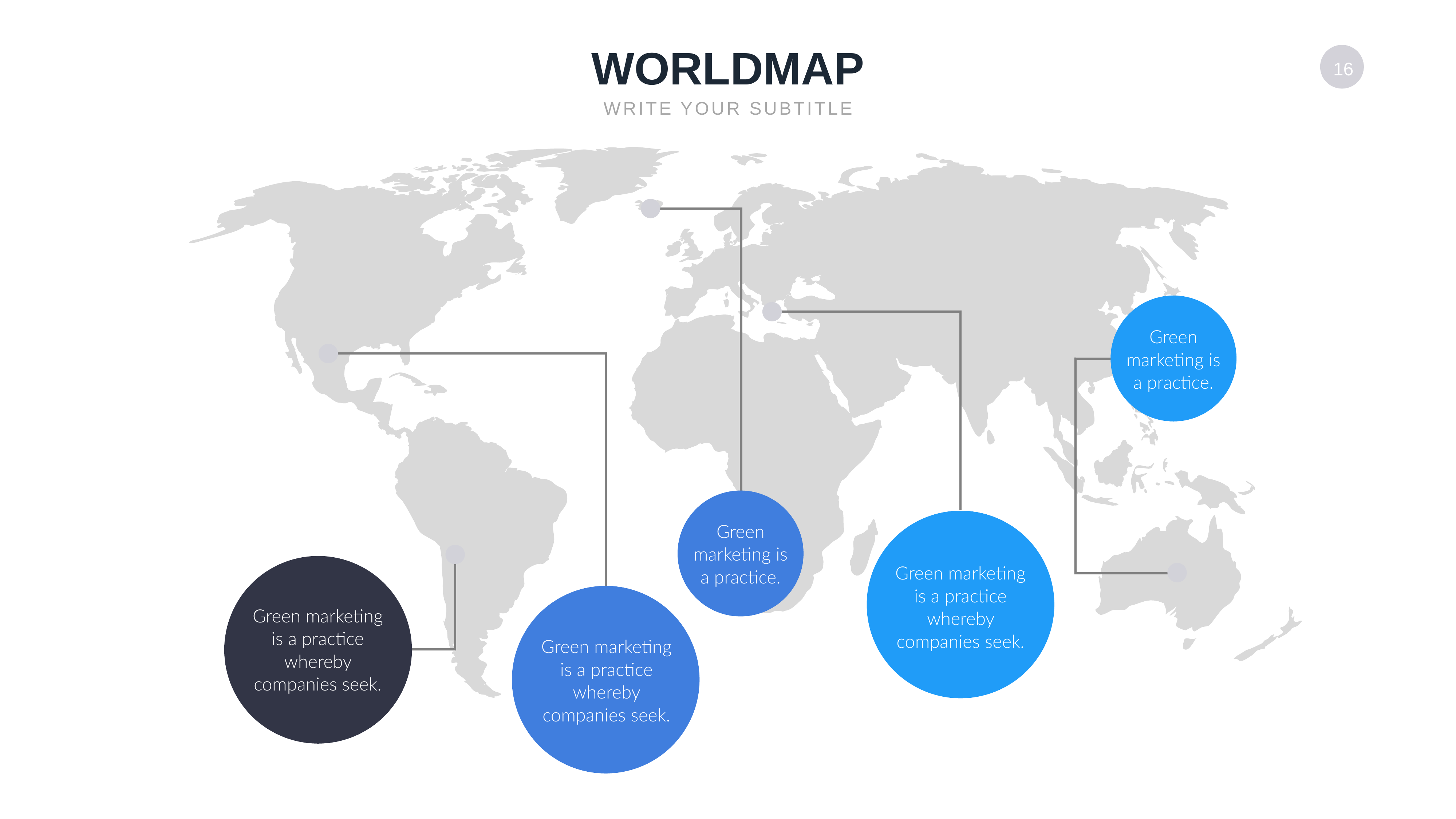

WORLDMAP
WRITE YOUR SUBTITLE

Green marketing is a practice.

Green marketing is a practice.

Green marketing is a practice whereby companies seek.

Green marketing is a practice whereby companies seek.
Green marketing is a practice whereby companies seek.